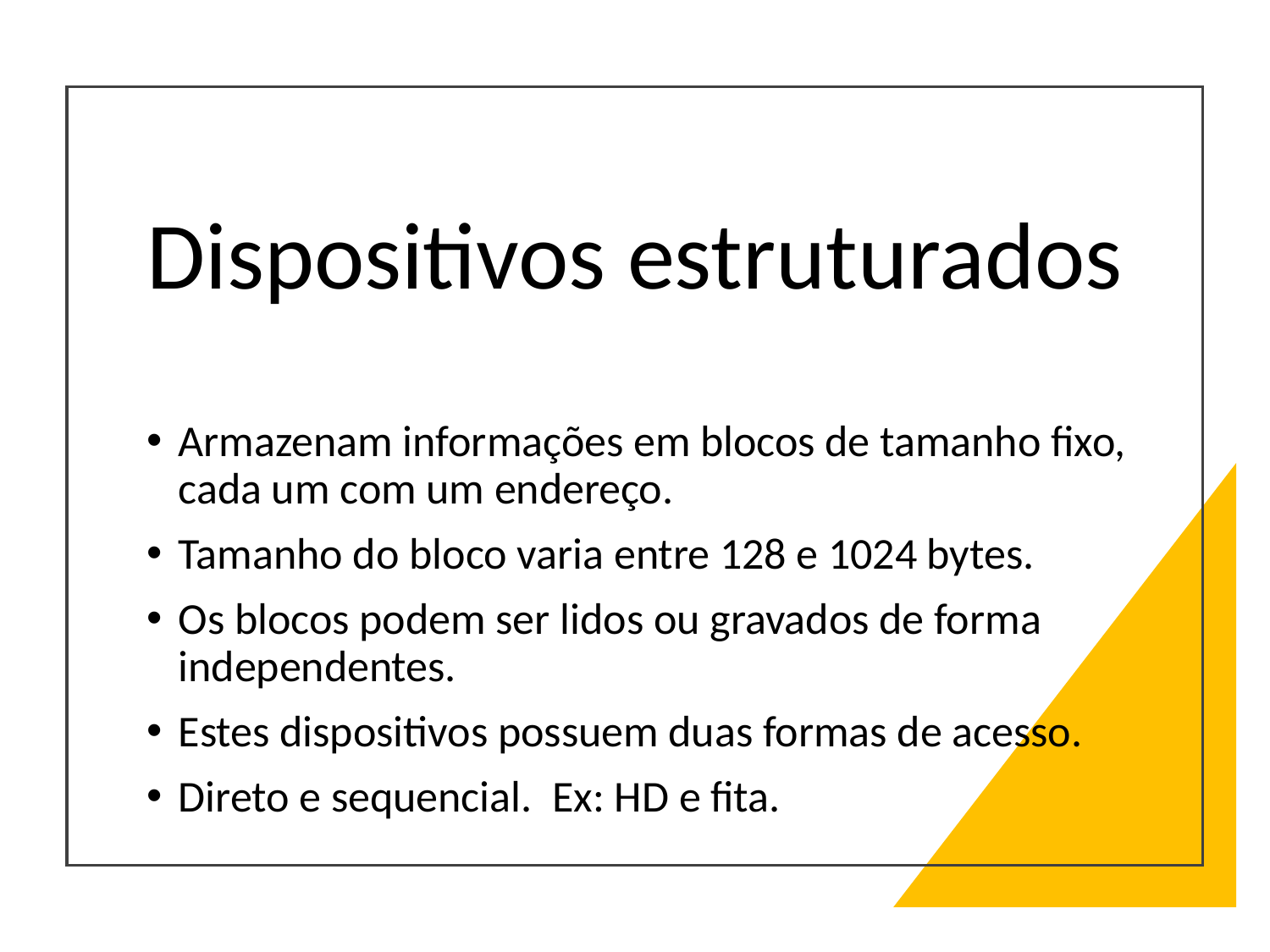

# Dispositivos estruturados
Armazenam informações em blocos de tamanho fixo, cada um com um endereço.
Tamanho do bloco varia entre 128 e 1024 bytes.
Os blocos podem ser lidos ou gravados de forma independentes.
Estes dispositivos possuem duas formas de acesso.
Direto e sequencial.  Ex: HD e fita.